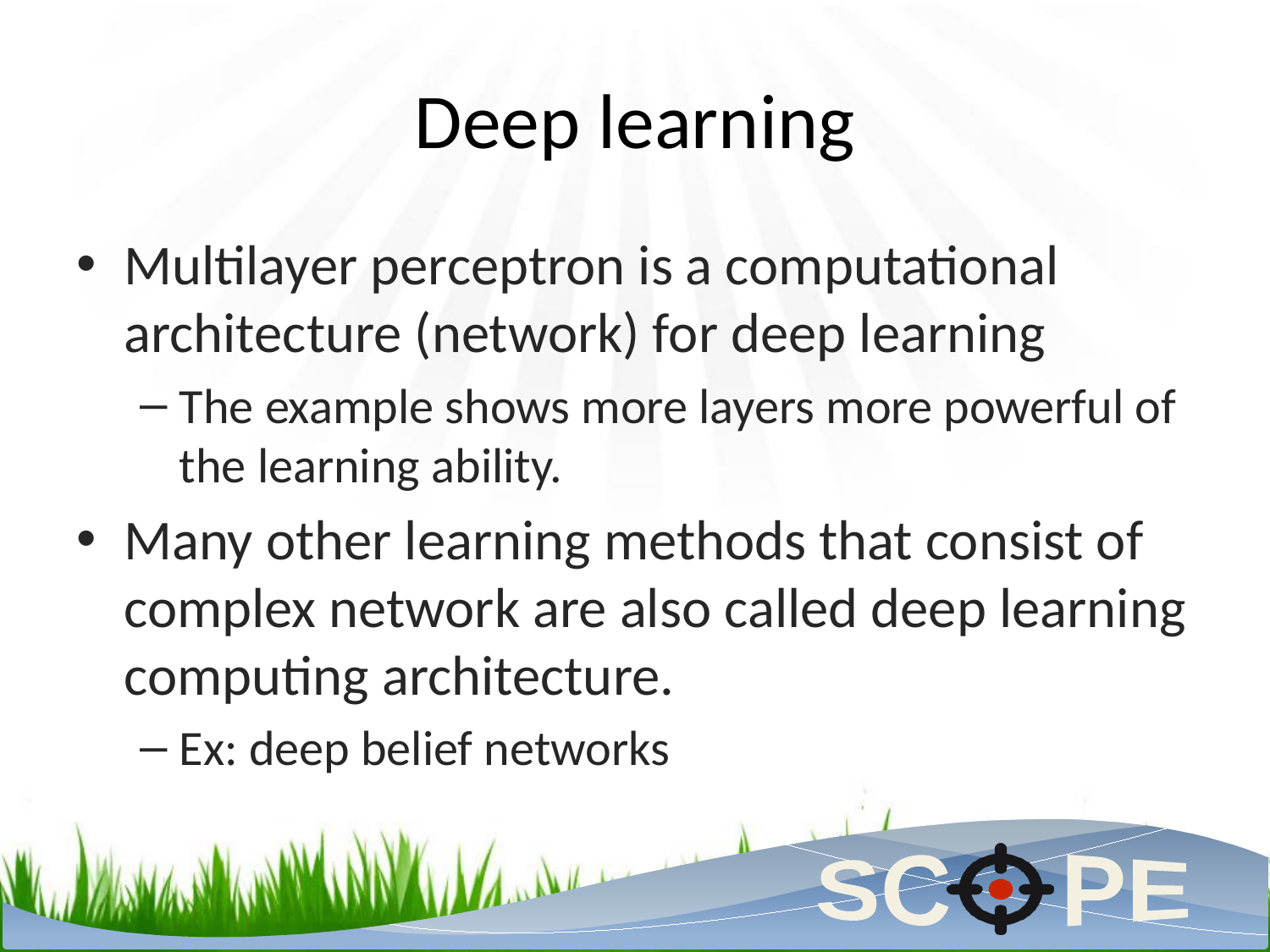

# Deep learning
Multilayer perceptron is a computational architecture (network) for deep learning
The example shows more layers more powerful of the learning ability.
Many other learning methods that consist of complex network are also called deep learning computing architecture.
Ex: deep belief networks